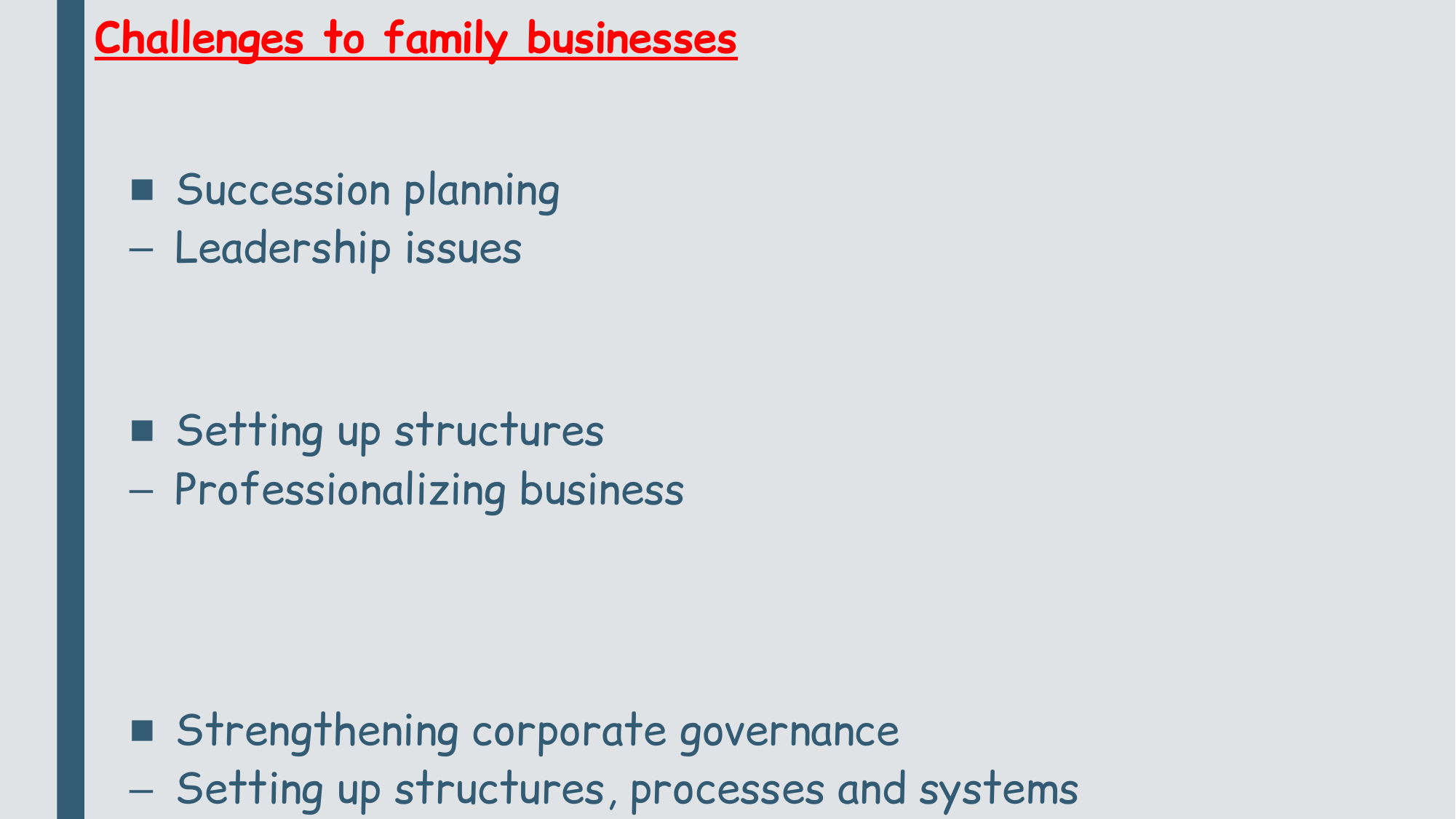

# Challenges to family businesses
Succession planning
Leadership issues

Setting up structures
Professionalizing business

Strengthening corporate governance
Setting up structures, processes and systems